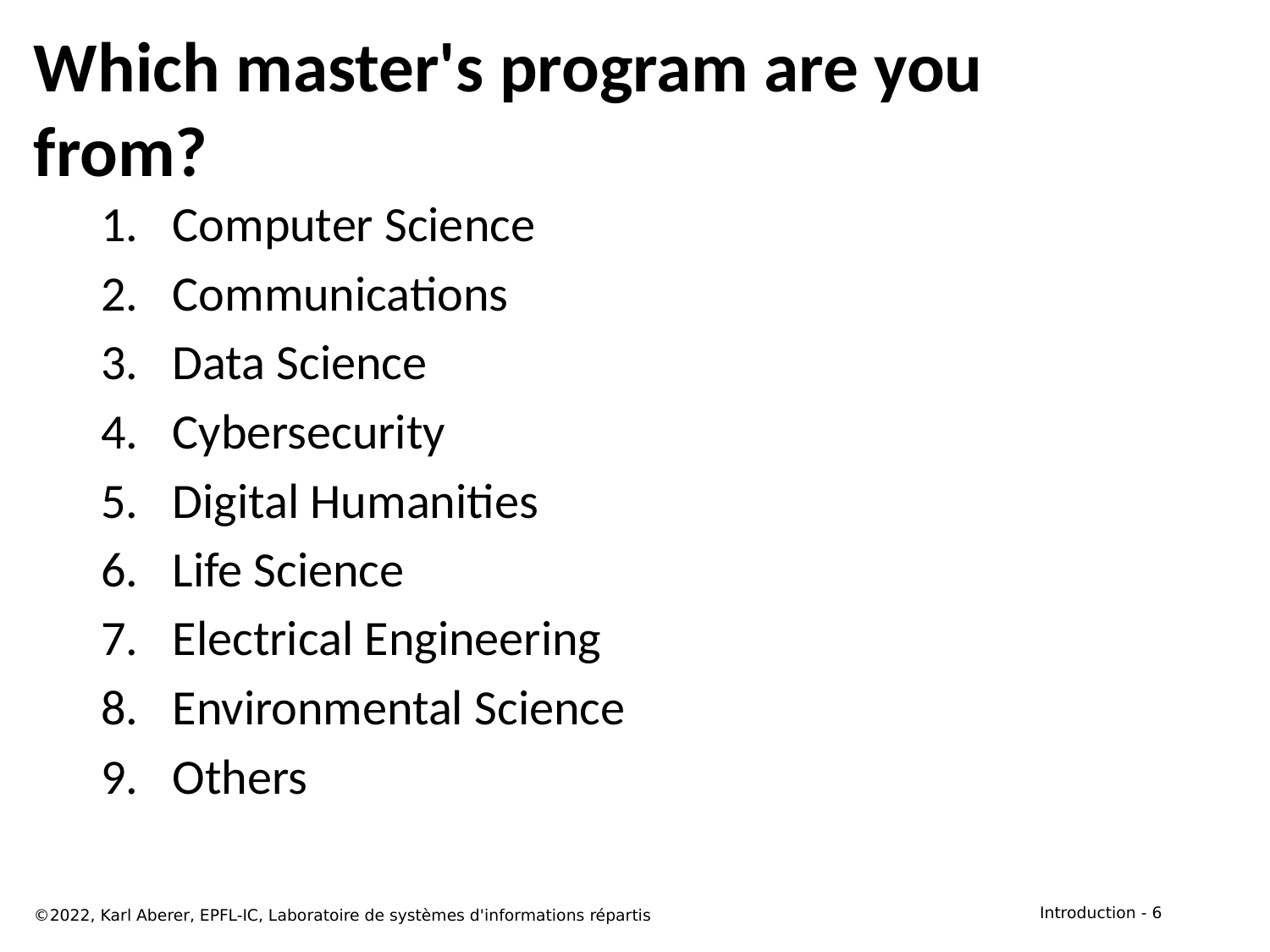

# Which master's program are you from?
Computer Science
Communications
Data Science
Cybersecurity
Digital Humanities
Life Science
Electrical Engineering
Environmental Science
Others
©2022, Karl Aberer, EPFL-IC, Laboratoire de systèmes d'informations répartis